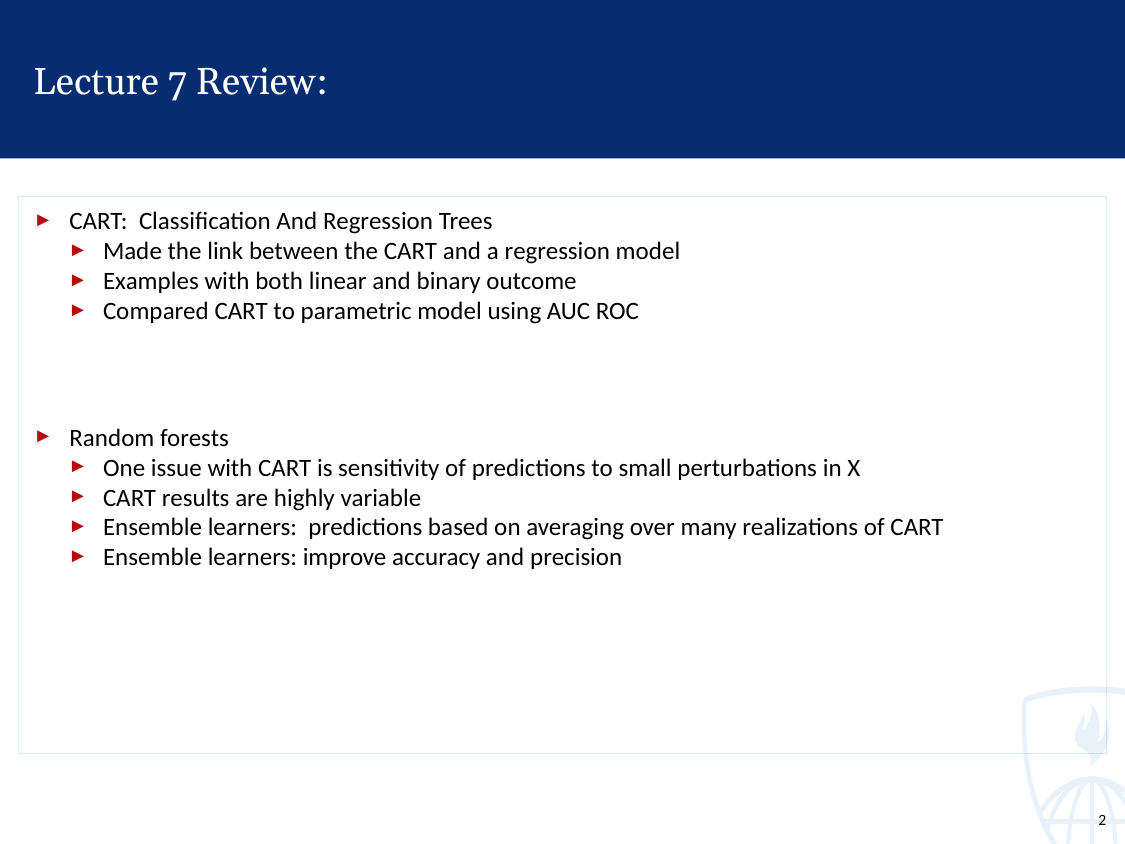

# Lecture 7 Review:
CART:  Classification And Regression Trees
Made the link between the CART and a regression model
Examples with both linear and binary outcome
Compared CART to parametric model using AUC ROC

Random forests
One issue with CART is sensitivity of predictions to small perturbations in X
CART results are highly variable
Ensemble learners:  predictions based on averaging over many realizations of CART
Ensemble learners: improve accuracy and precision

2